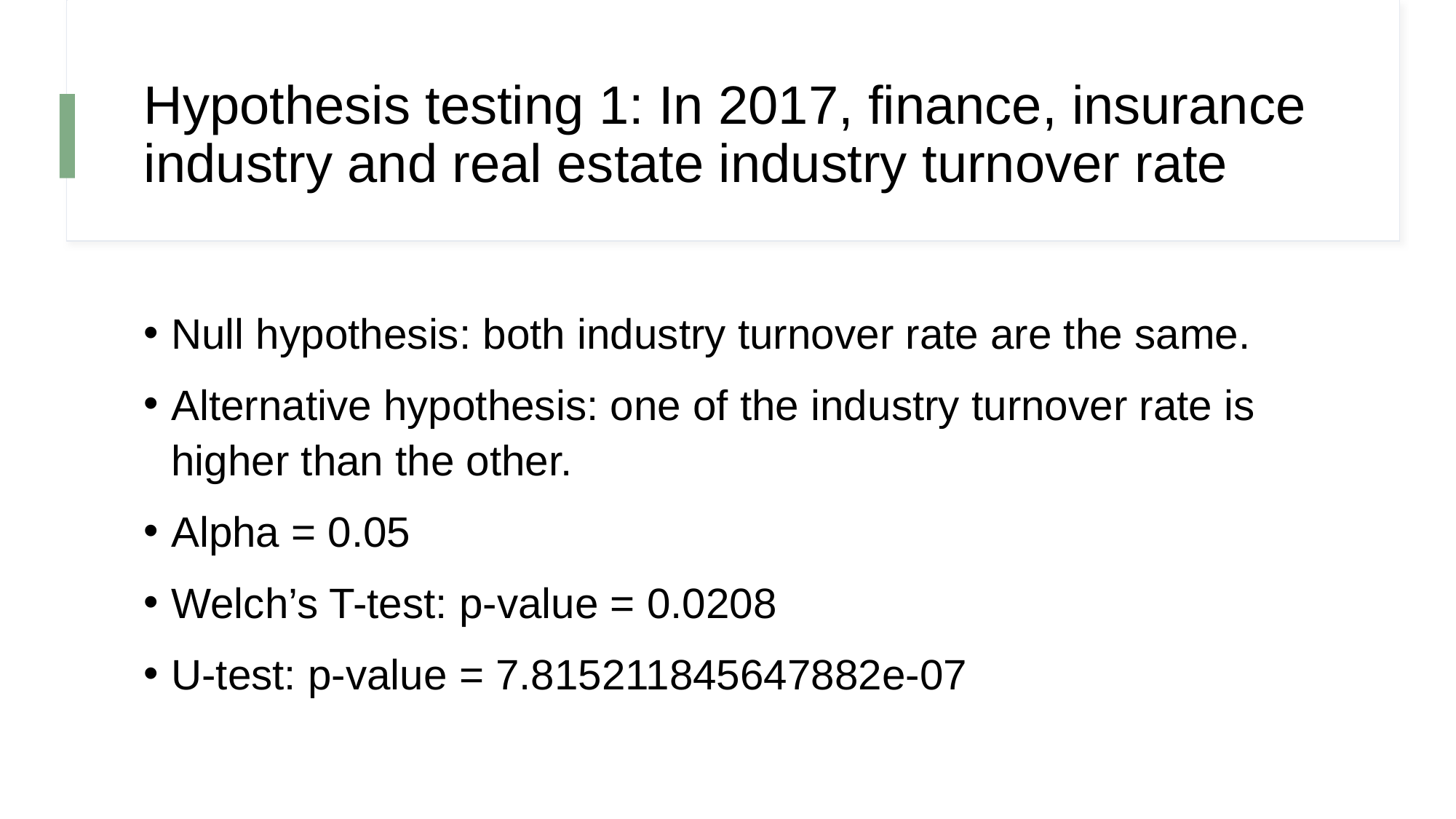

# Hypothesis testing 1: In 2017, finance, insurance industry and real estate industry turnover rate
Null hypothesis: both industry turnover rate are the same.
Alternative hypothesis: one of the industry turnover rate is higher than the other.
Alpha = 0.05
Welch’s T-test: p-value = 0.0208
U-test: p-value = 7.815211845647882e-07